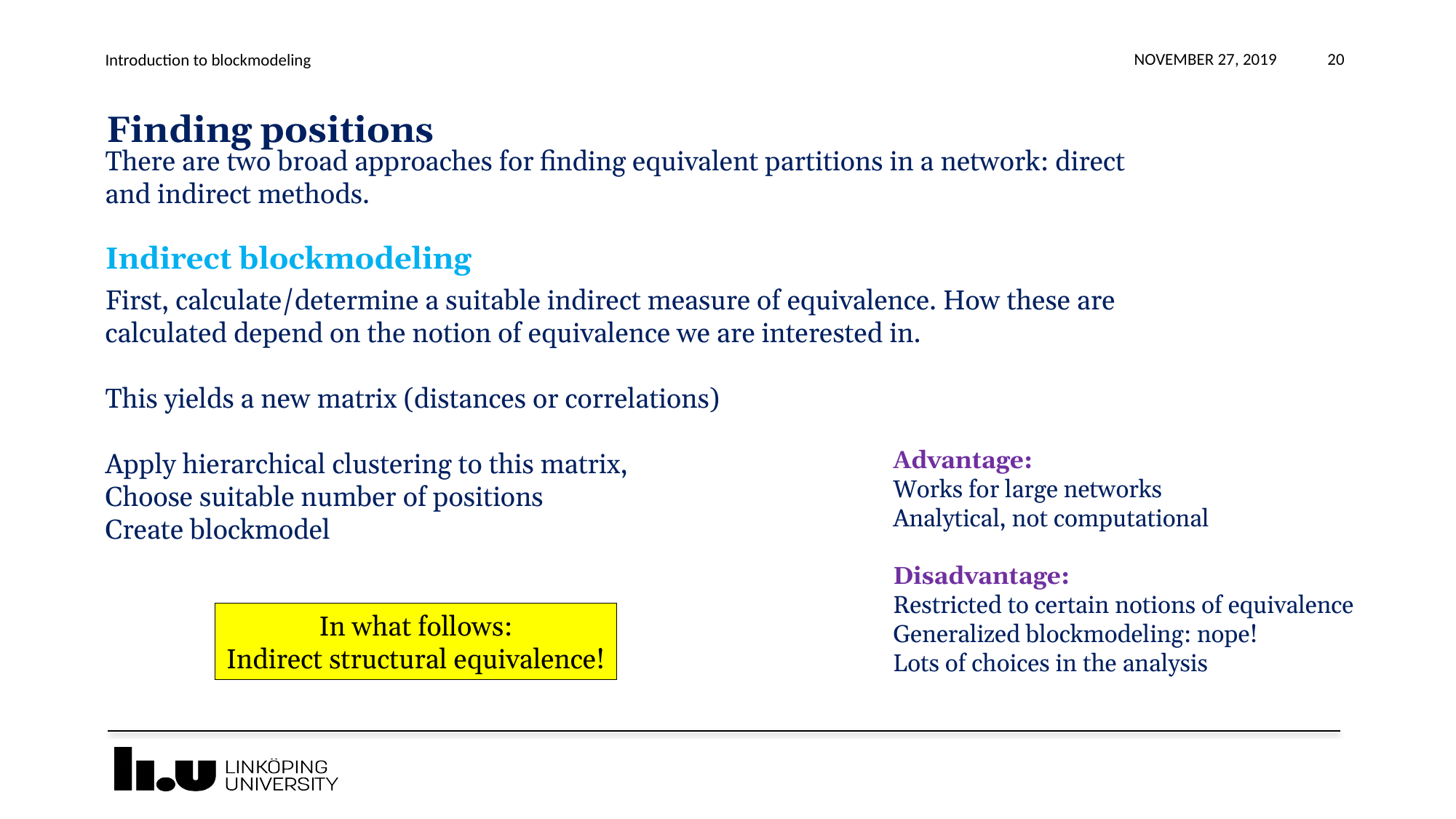

Introduction to blockmodeling
November 27, 2019
20
Finding positions
There are two broad approaches for finding equivalent partitions in a network: direct and indirect methods.
Indirect blockmodeling
First, calculate/determine a suitable indirect measure of equivalence. How these are calculated depend on the notion of equivalence we are interested in.

This yields a new matrix (distances or correlations)

Apply hierarchical clustering to this matrix,
Choose suitable number of positions
Create blockmodel
Advantage:
Works for large networks
Analytical, not computational

Disadvantage:
Restricted to certain notions of equivalence
Generalized blockmodeling: nope!
Lots of choices in the analysis
In what follows:
Indirect structural equivalence!